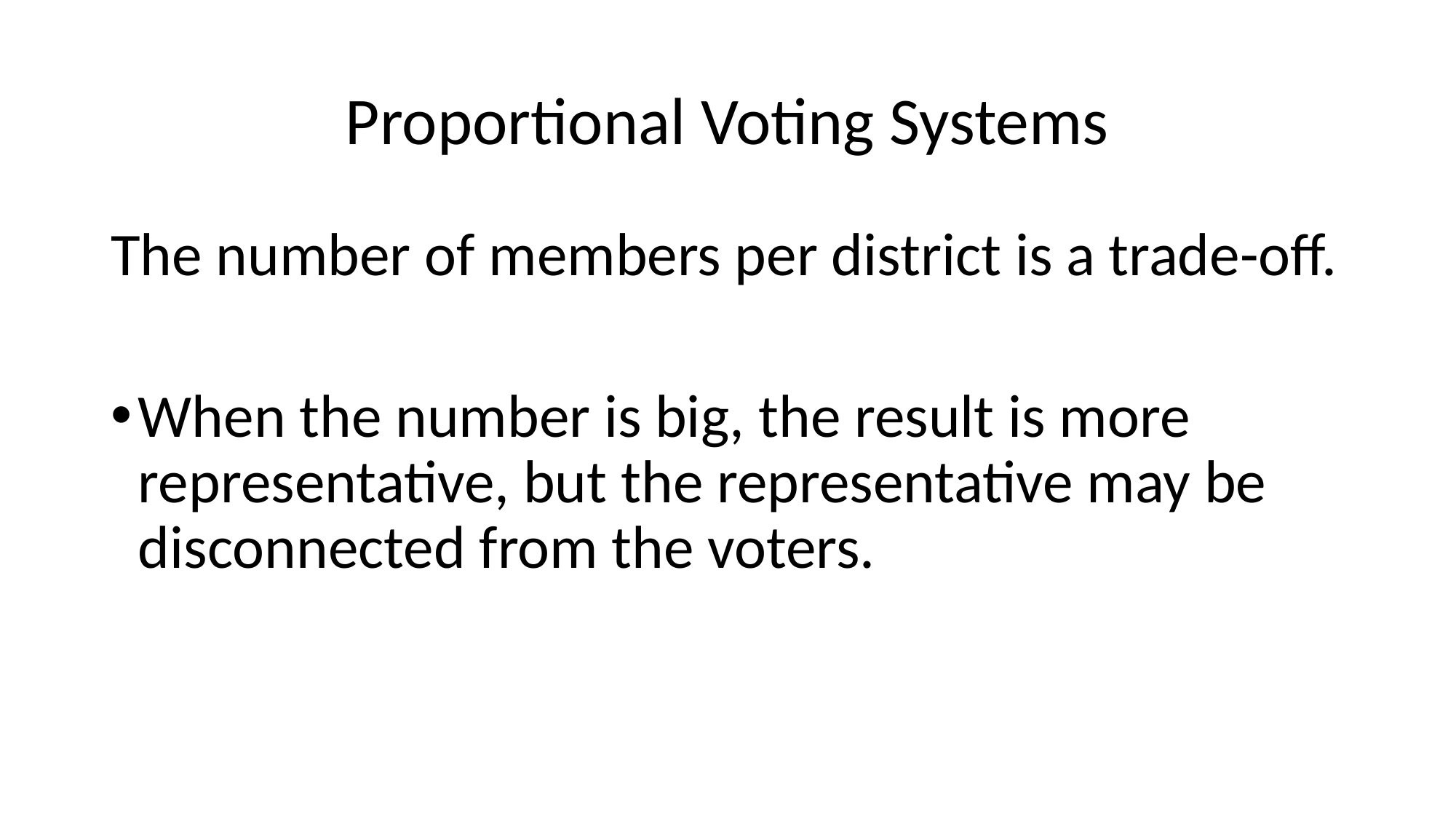

# Proportional Voting Systems
The number of members per district is a trade-off.

When the number is big, the result is more representative, but the representative may be disconnected from the voters.